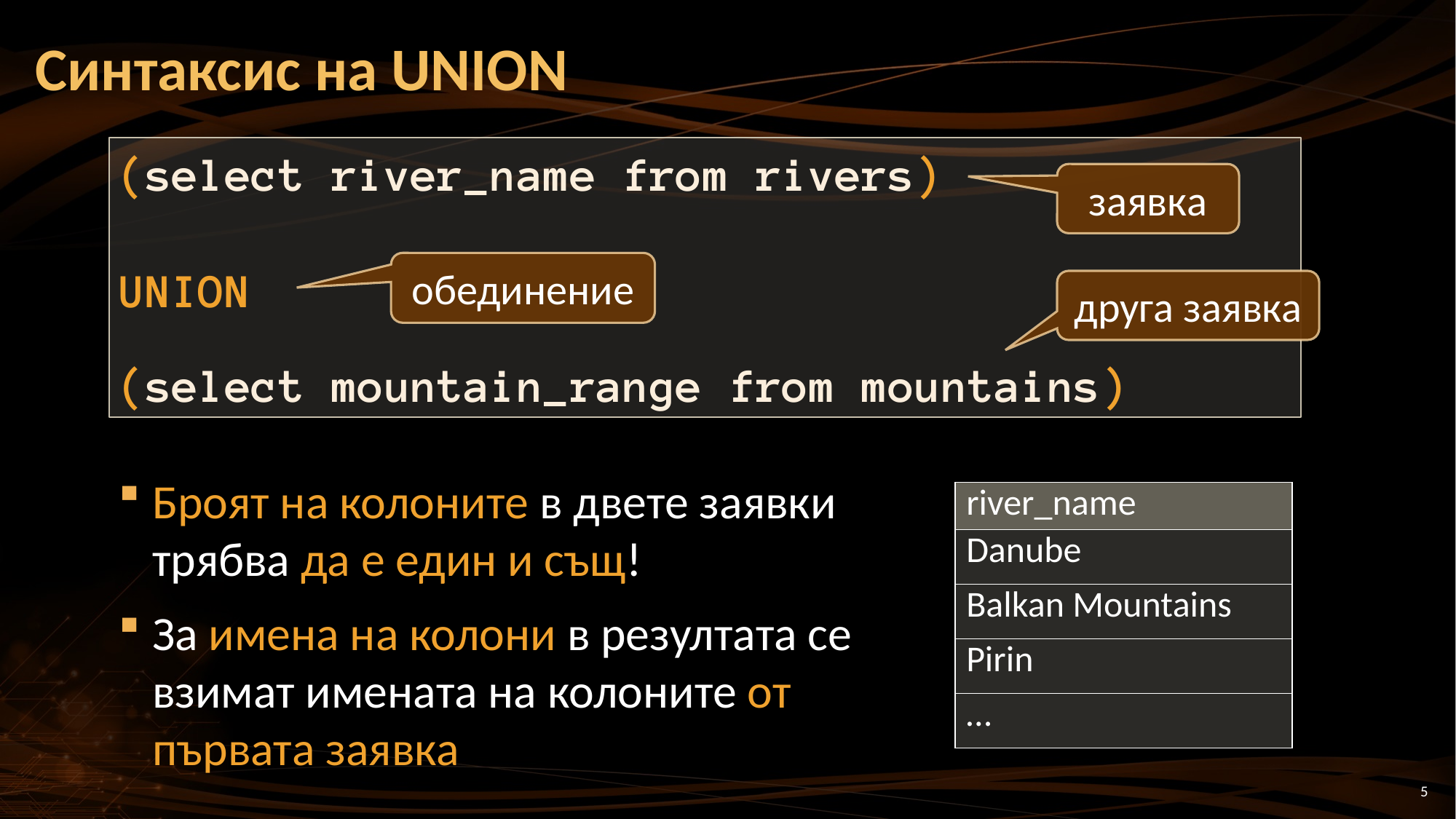

# Синтаксис на UNION
(select river_name from rivers)
UNION

(select mountain_range from mountains)
заявка
обединение
друга заявка
Броят на колоните в двете заявки трябва да е един и същ!
За имена на колони в резултата се взимат имената на колоните от първата заявка
| river\_name |
| --- |
| Danube |
| Balkan Mountains |
| Pirin |
| … |
5